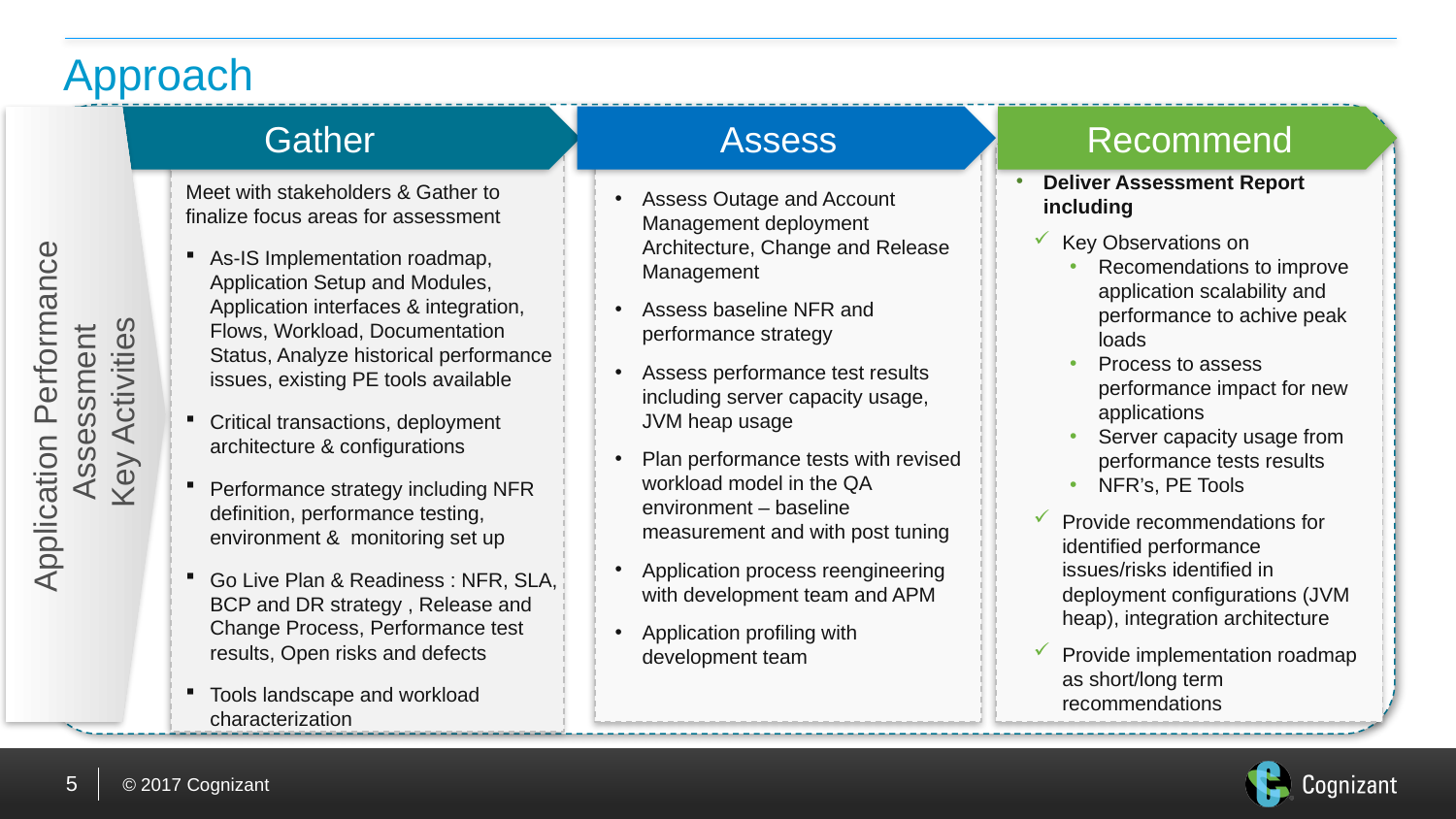

# Approach

Total Duration – 4 weeks
Gather
Assess
Recommend

Deliver Assessment Report including
Key Observations on
Recomendations to improve application scalability and performance to achive peak loads
Process to assess performance impact for new applications
Server capacity usage from performance tests results
NFR’s, PE Tools
Provide recommendations for identified performance issues/risks identified in deployment configurations (JVM heap), integration architecture
Provide implementation roadmap as short/long term recommendations
Meet with stakeholders & Gather to finalize focus areas for assessment
As-IS Implementation roadmap, Application Setup and Modules, Application interfaces & integration, Flows, Workload, Documentation Status, Analyze historical performance issues, existing PE tools available
Critical transactions, deployment architecture & configurations
Performance strategy including NFR definition, performance testing, environment &  monitoring set up
Go Live Plan & Readiness : NFR, SLA, BCP and DR strategy , Release and Change Process, Performance test results, Open risks and defects
Tools landscape and workload characterization
Assess Outage and Account Management deployment Architecture, Change and Release Management
Assess baseline NFR and performance strategy
Assess performance test results including server capacity usage, JVM heap usage
Plan performance tests with revised workload model in the QA environment – baseline measurement and with post tuning
Application process reengineering with development team and APM
Application profiling with development team
Application Performance  Assessment
Key Activities
5